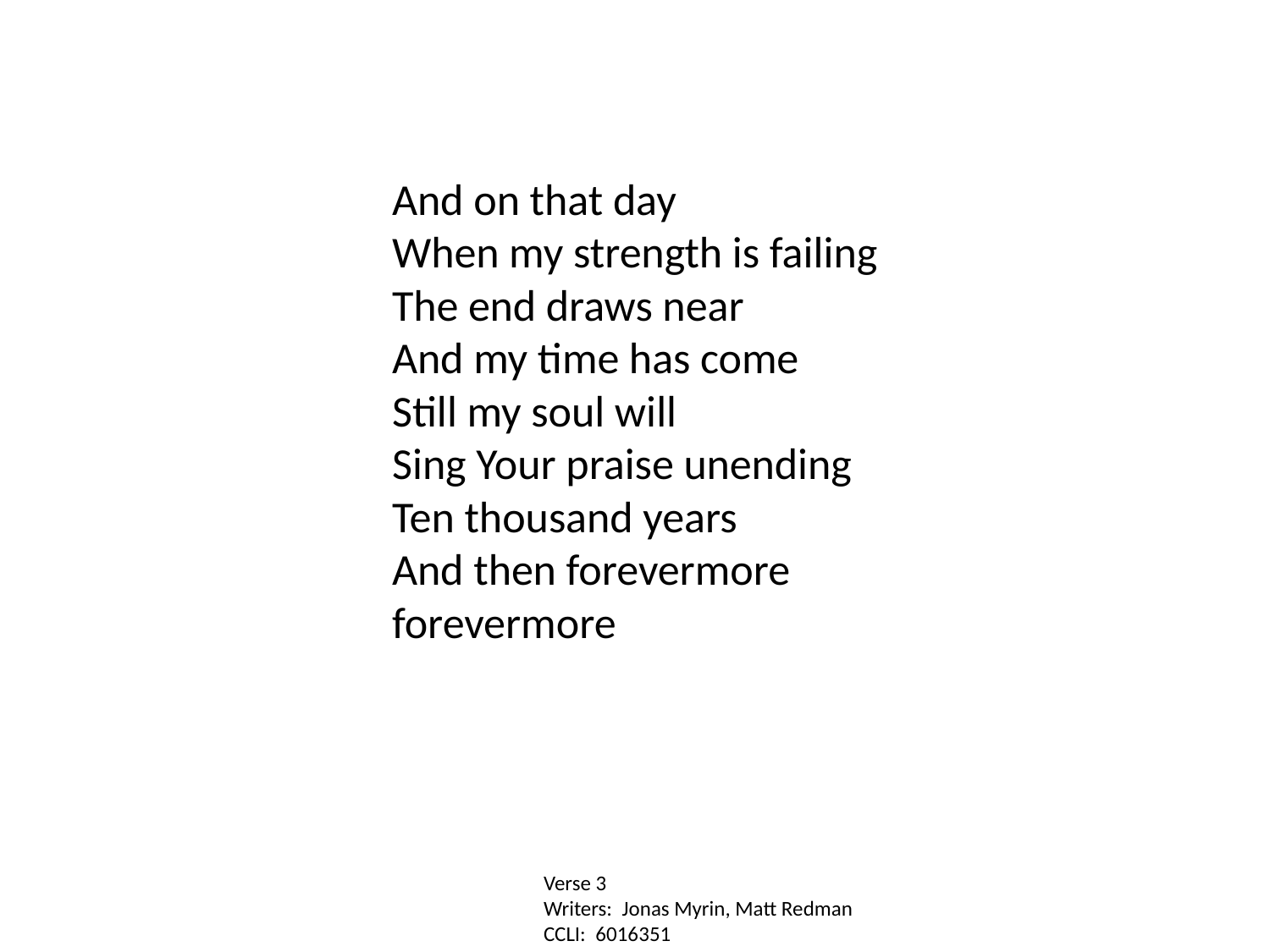

And on that day
When my strength is failing
The end draws near
And my time has come
Still my soul will
Sing Your praise unending
Ten thousand years
And then forevermore
forevermore

Verse 3
Writers:  Jonas Myrin, Matt Redman
CCLI:  6016351